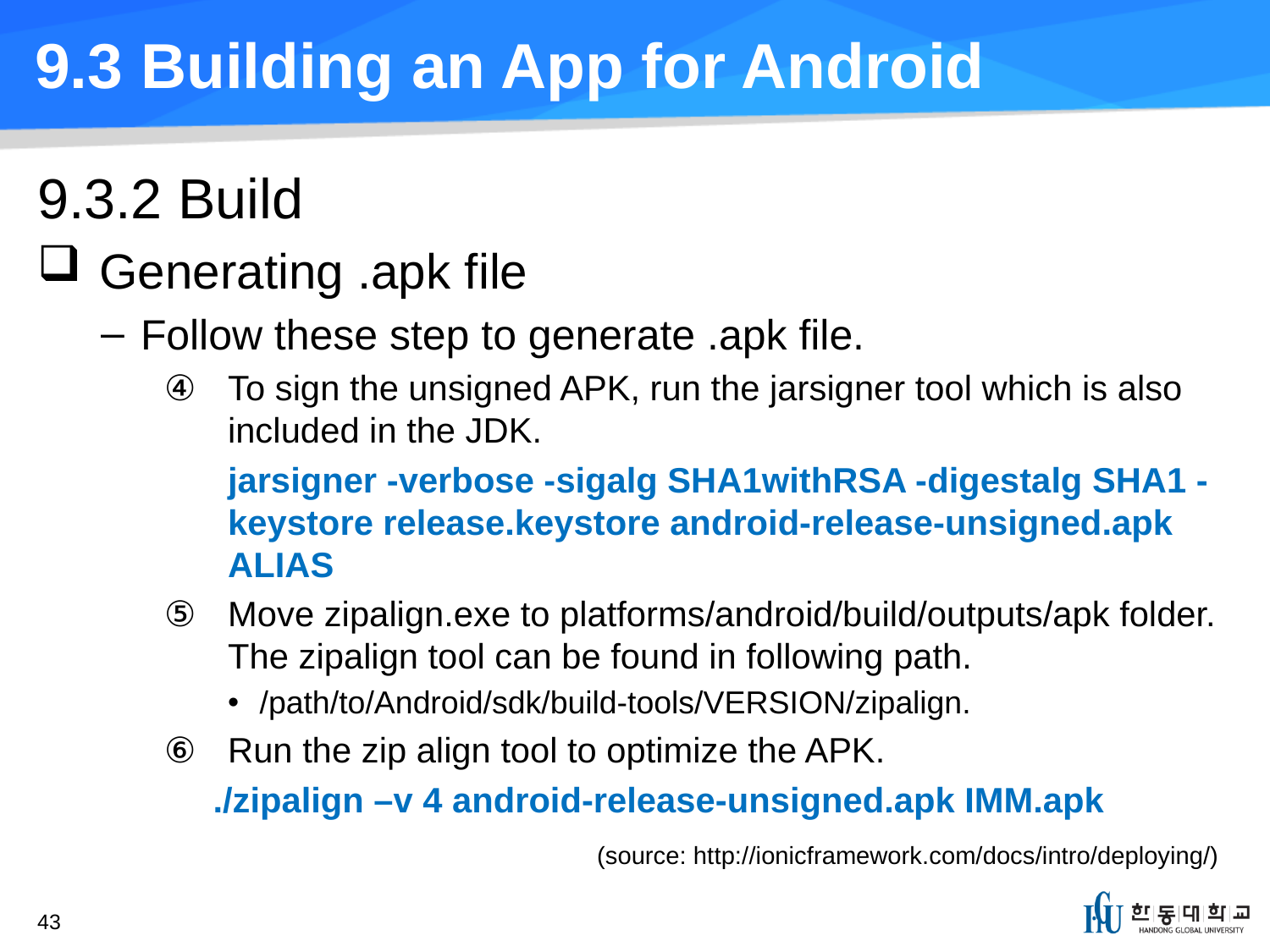

# 9.3 Building an App for Android
9.3.2 Build
Generating .apk file
Follow these step to generate .apk file.
To sign the unsigned APK, run the jarsigner tool which is also included in the JDK.
jarsigner -verbose -sigalg SHA1withRSA -digestalg SHA1 -keystore release.keystore android-release-unsigned.apk ALIAS
Move zipalign.exe to platforms/android/build/outputs/apk folder. The zipalign tool can be found in following path.
/path/to/Android/sdk/build-tools/VERSION/zipalign.
Run the zip align tool to optimize the APK.
     ./zipalign –v 4 android-release-unsigned.apk IMM.apk

(source: http://ionicframework.com/docs/intro/deploying/)
43